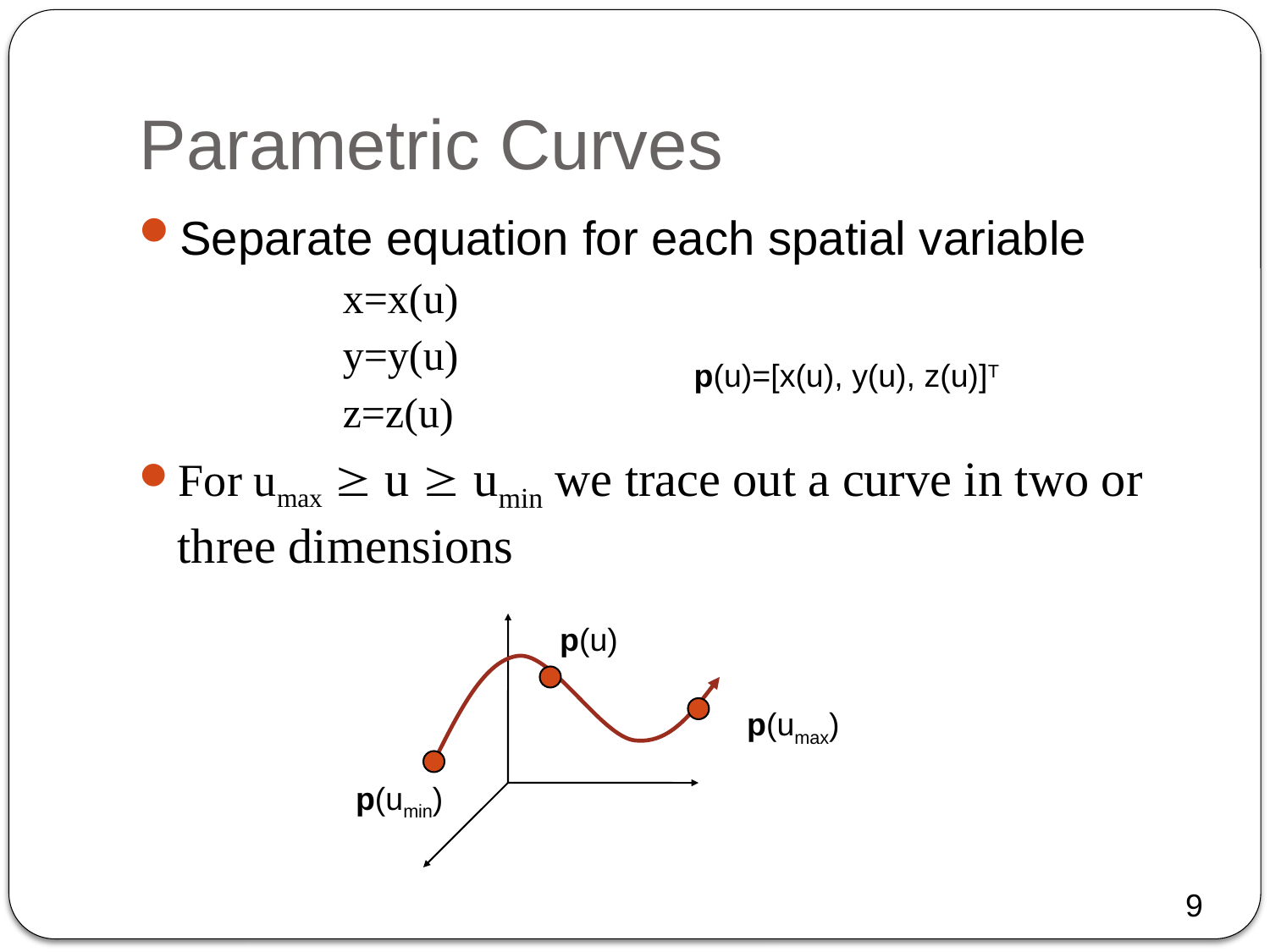

# Parametric Curves
Separate equation for each spatial variable
               x=x(u)
               y=y(u)
               z=z(u)
For umax ≥ u ≥ umin we trace out a curve in two or three dimensions

p(u)=[x(u), y(u), z(u)]T

p(u)

p(umax)

p(umin)

9